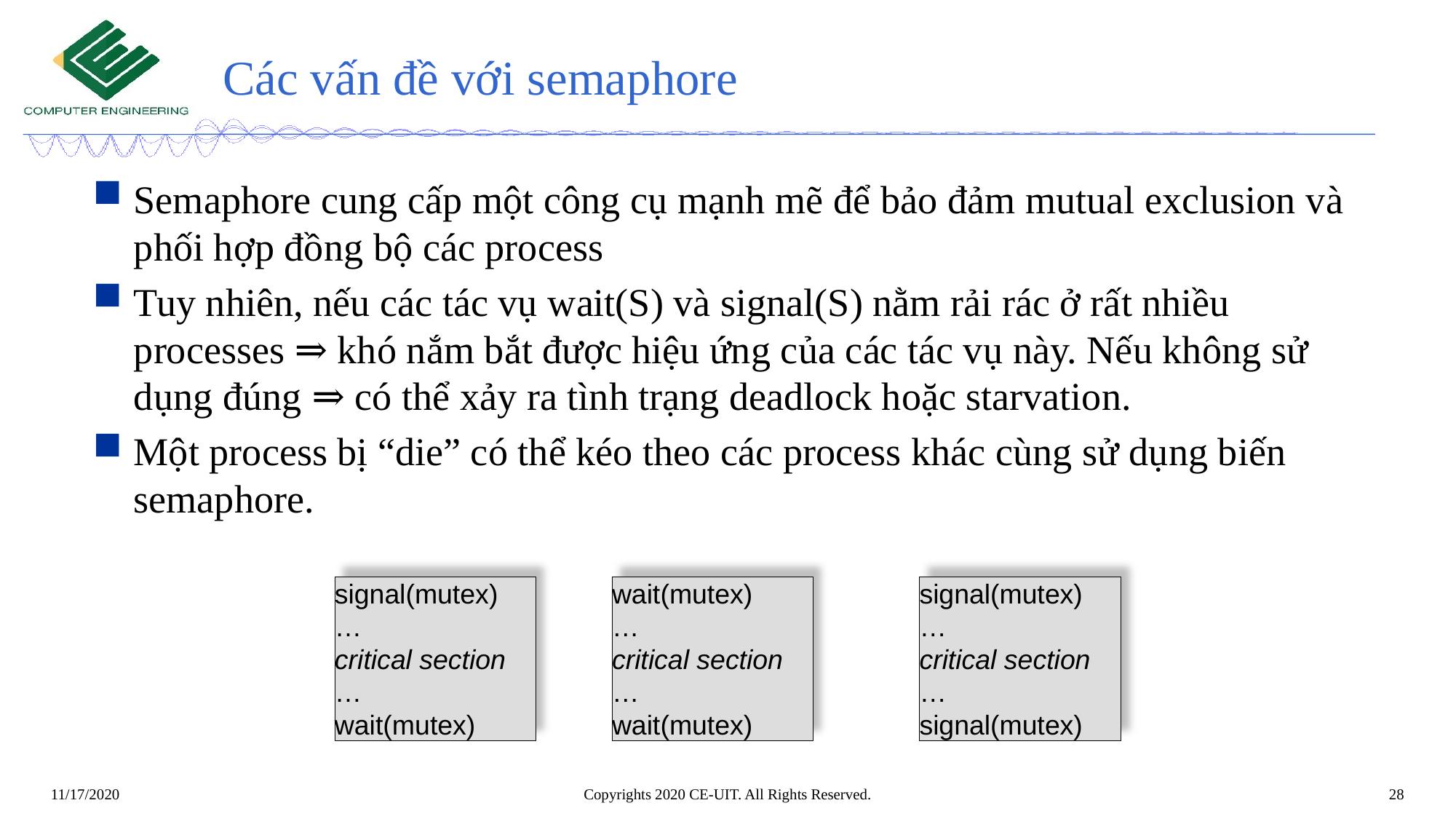

# Các vấn đề với semaphore
Semaphore cung cấp một công cụ mạnh mẽ để bảo đảm mutual exclusion và phối hợp đồng bộ các process
Tuy nhiên, nếu các tác vụ wait(S) và signal(S) nằm rải rác ở rất nhiều processes ⇒ khó nắm bắt được hiệu ứng của các tác vụ này. Nếu không sử dụng đúng ⇒ có thể xảy ra tình trạng deadlock hoặc starvation.
Một process bị “die” có thể kéo theo các process khác cùng sử dụng biến semaphore.
signal(mutex)
…
critical section
…
wait(mutex)
wait(mutex)
…
critical section
…
wait(mutex)
signal(mutex)
…
critical section
…
signal(mutex)
Copyrights 2020 CE-UIT. All Rights Reserved.
28
11/17/2020